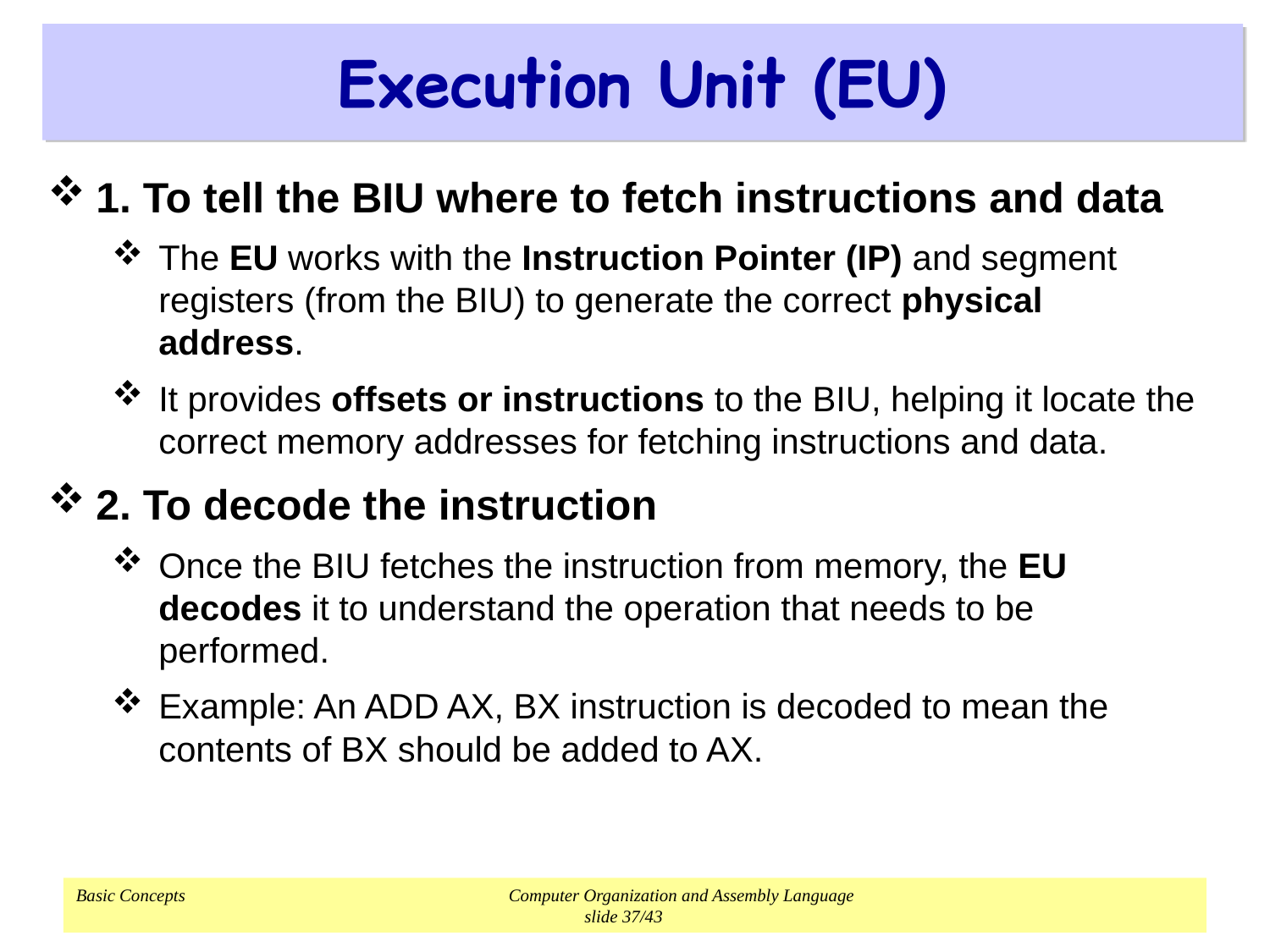

# Execution Unit (EU)
1. To tell the BIU where to fetch instructions and data
The EU works with the Instruction Pointer (IP) and segment registers (from the BIU) to generate the correct physical address.
It provides offsets or instructions to the BIU, helping it locate the correct memory addresses for fetching instructions and data.
2. To decode the instruction
Once the BIU fetches the instruction from memory, the EU decodes it to understand the operation that needs to be performed.
Example: An ADD AX, BX instruction is decoded to mean the contents of BX should be added to AX.